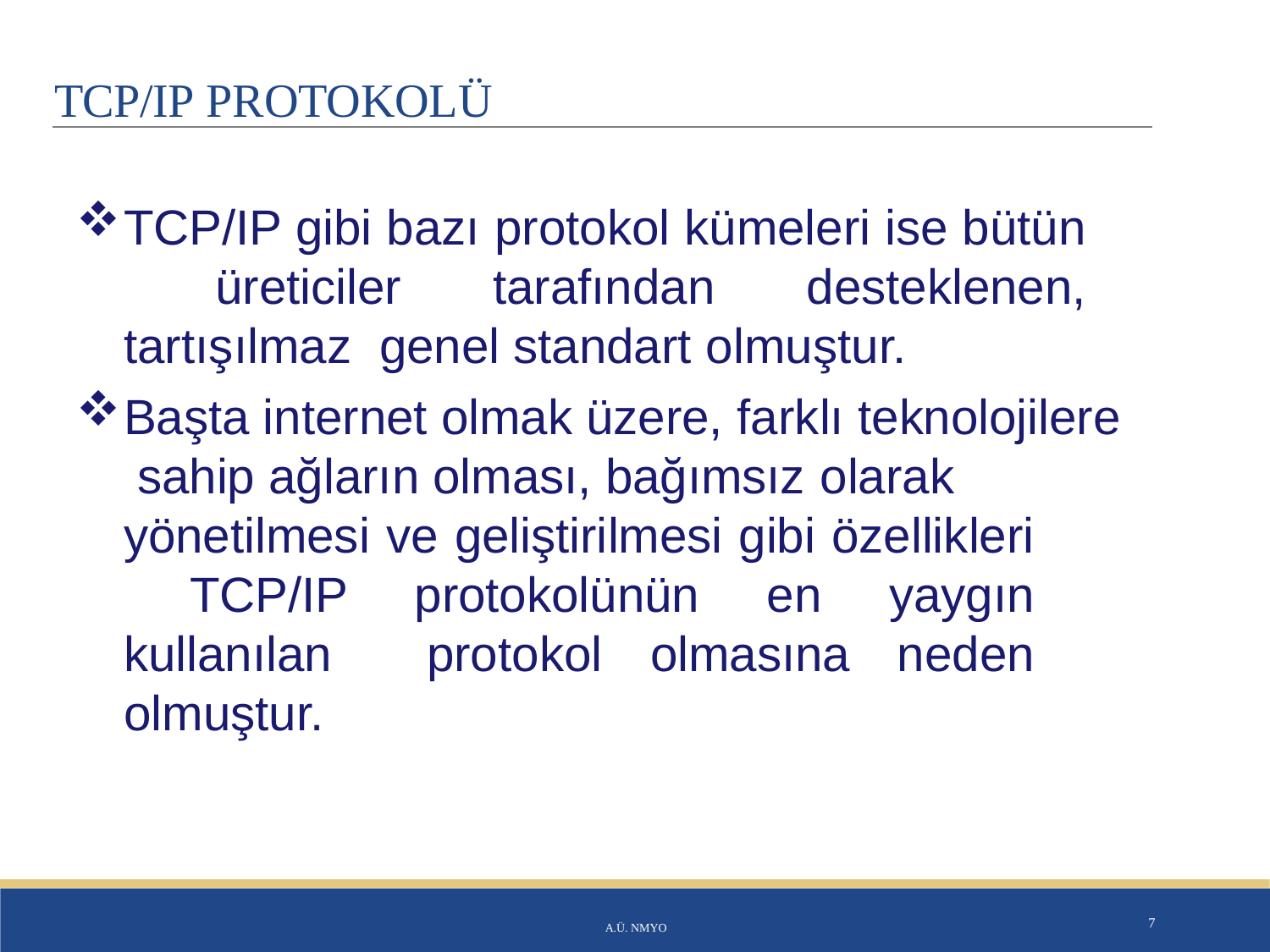

# TCP/IP PROTOKOLÜ
TCP/IP gibi bazı protokol kümeleri ise bütün  üreticiler tarafından desteklenen, tartışılmaz  genel standart olmuştur.
Başta internet olmak üzere, farklı teknolojilere  sahip ağların olması, bağımsız olarak
yönetilmesi ve geliştirilmesi gibi özellikleri  TCP/IP protokolünün en yaygın kullanılan  protokol olmasına neden olmuştur.
A.Ü. NMYO
7